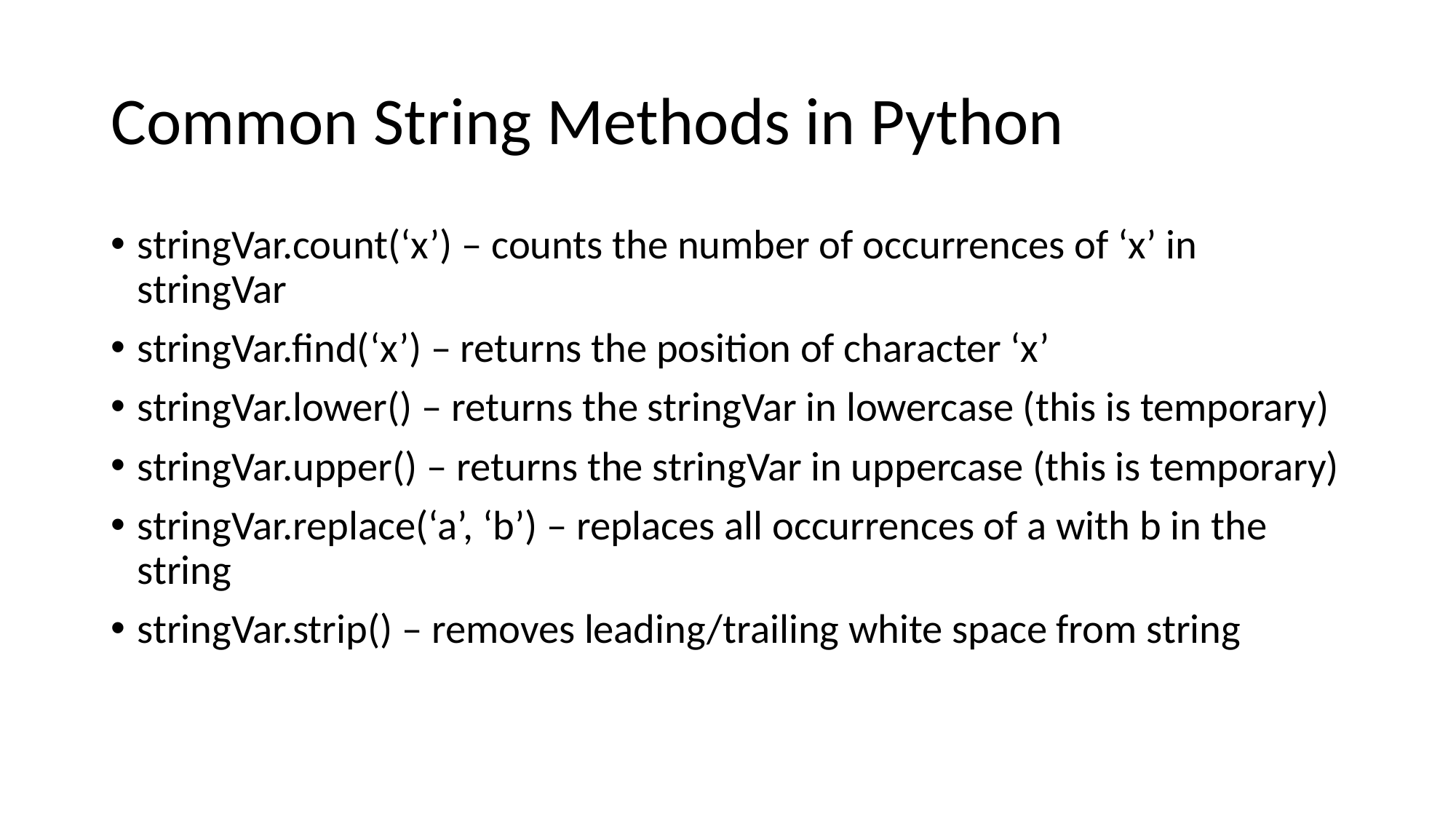

# Common String Methods in Python
stringVar.count(‘x’) – counts the number of occurrences of ‘x’ in stringVar
stringVar.find(‘x’) – returns the position of character ‘x’
stringVar.lower() – returns the stringVar in lowercase (this is temporary)
stringVar.upper() – returns the stringVar in uppercase (this is temporary)
stringVar.replace(‘a’, ‘b’) – replaces all occurrences of a with b in the string
stringVar.strip() – removes leading/trailing white space from string